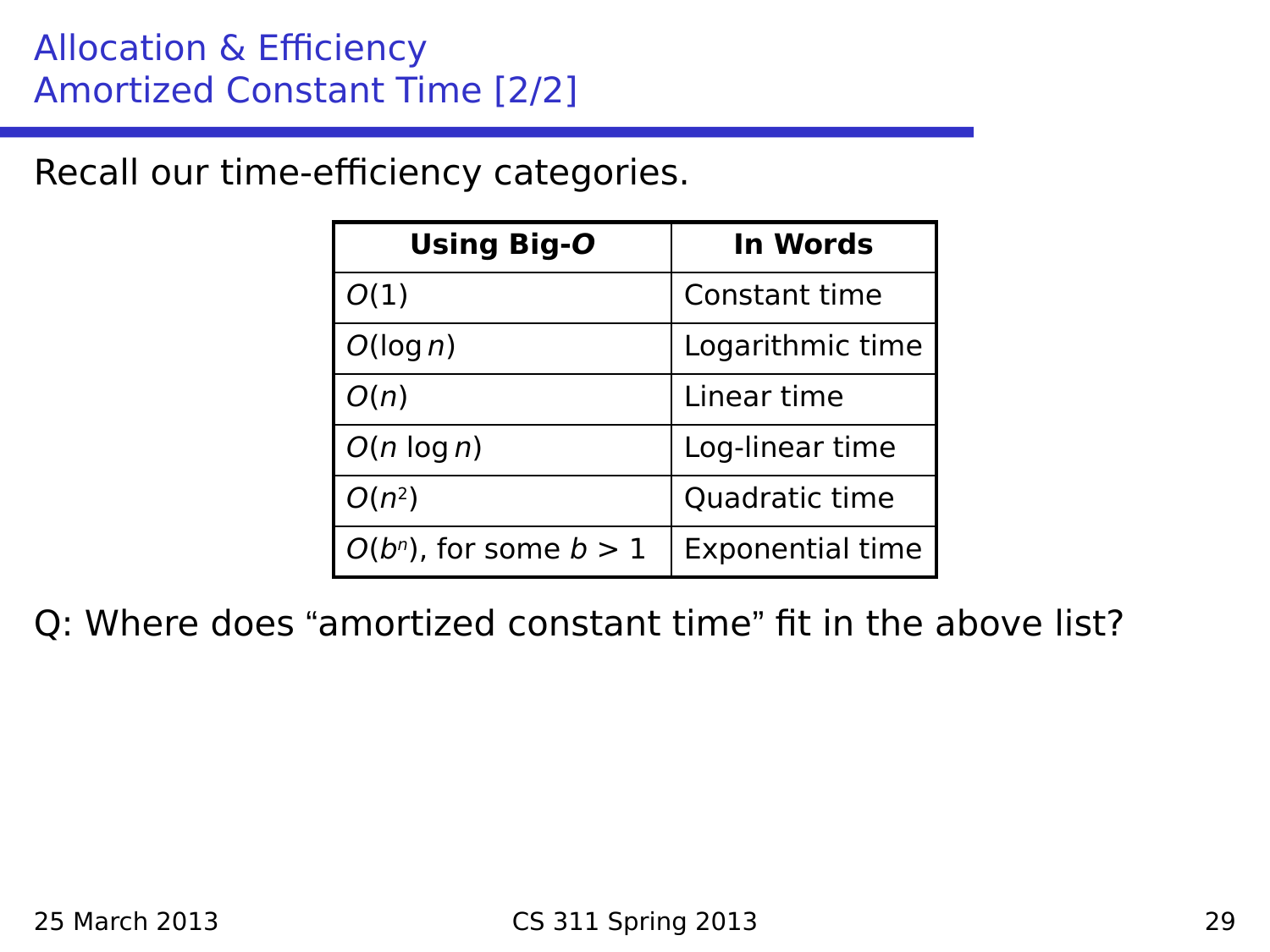

# Allocation & Efficiency Amortized Constant Time [2/2]
Recall our time-efficiency categories.

Q: Where does “amortized constant time” fit in the above list?
| Using Big-O | In Words |
| --- | --- |
| O(1) | Constant time |
| O(log n) | Logarithmic time |
| O(n) | Linear time |
| O(n log n) | Log-linear time |
| O(n2) | Quadratic time |
| O(bn), for some b > 1 | Exponential time |
25 March 2013
CS 311 Spring 2013
29